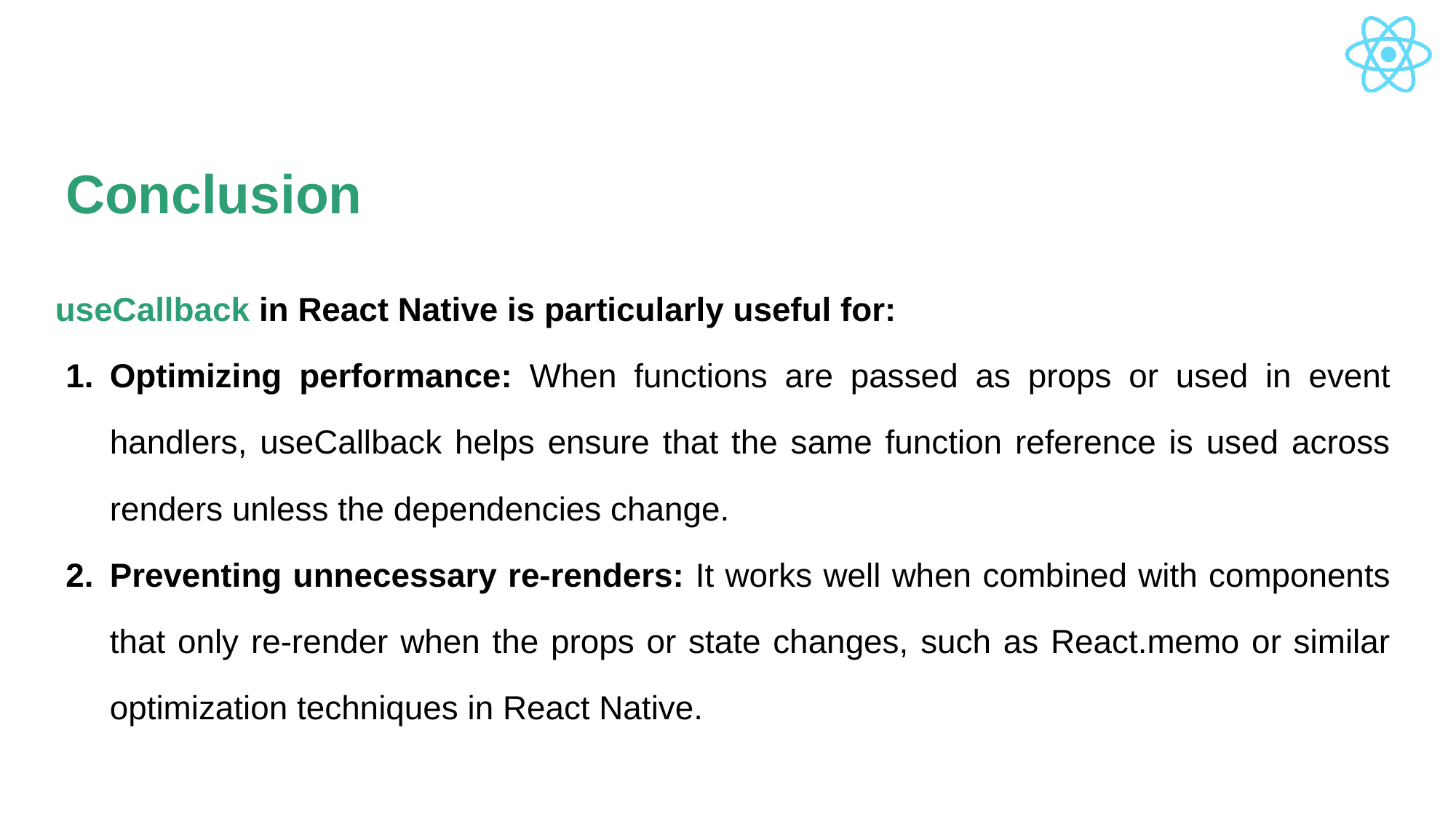

# Conclusion
useCallback in React Native is particularly useful for:
Optimizing performance: When functions are passed as props or used in event handlers, useCallback helps ensure that the same function reference is used across renders unless the dependencies change.
Preventing unnecessary re-renders: It works well when combined with components that only re-render when the props or state changes, such as React.memo or similar optimization techniques in React Native.